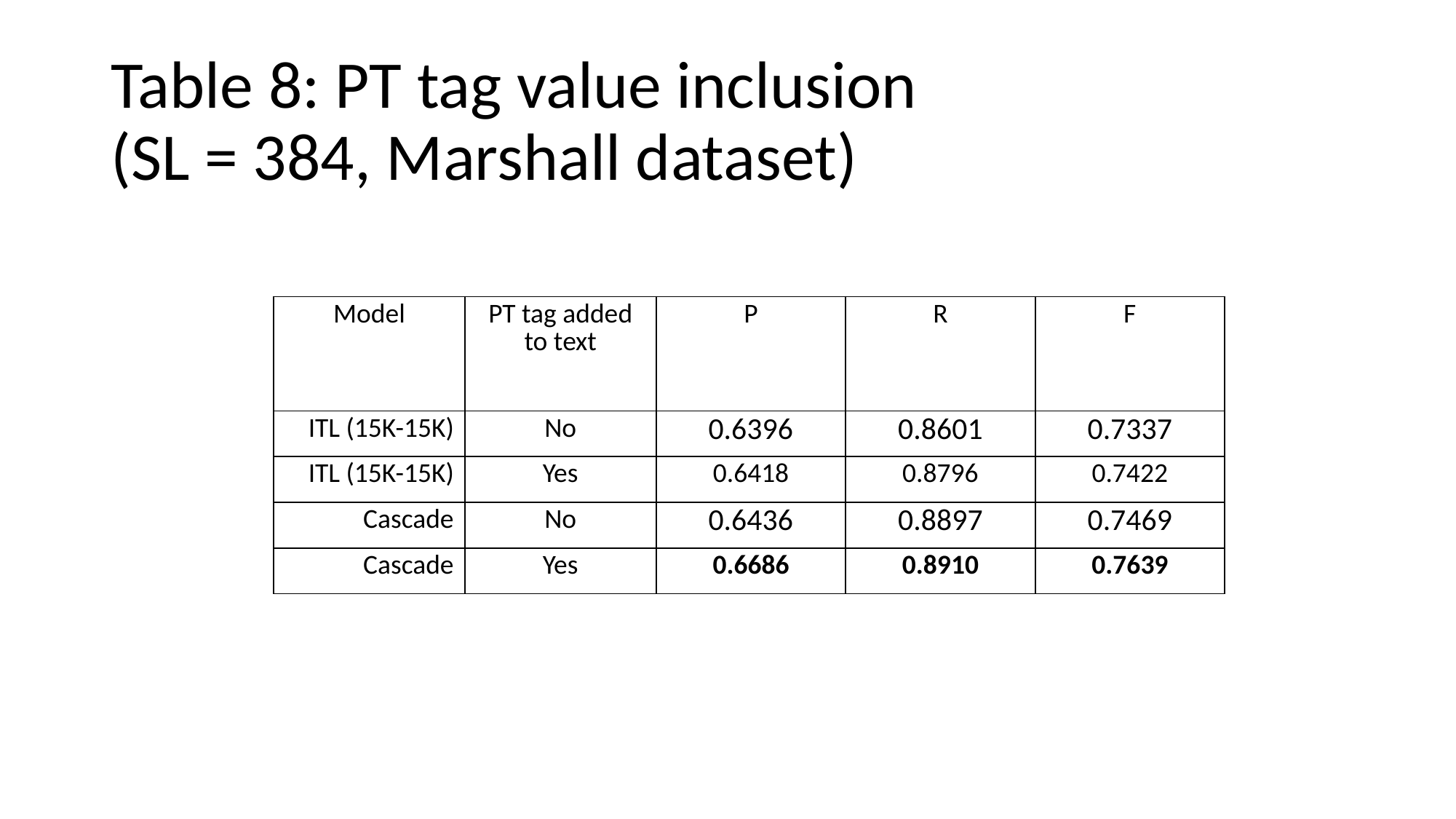

# Table 8: PT tag value inclusion (SL = 384, Marshall dataset)
| Model | PT tag added to text | P | R | F |
| --- | --- | --- | --- | --- |
| ITL (15K-15K) | No | 0.6396 | 0.8601 | 0.7337 |
| ITL (15K-15K) | Yes | 0.6418 | 0.8796 | 0.7422 |
| Cascade | No | 0.6436 | 0.8897 | 0.7469 |
| Cascade | Yes | 0.6686 | 0.8910 | 0.7639 |